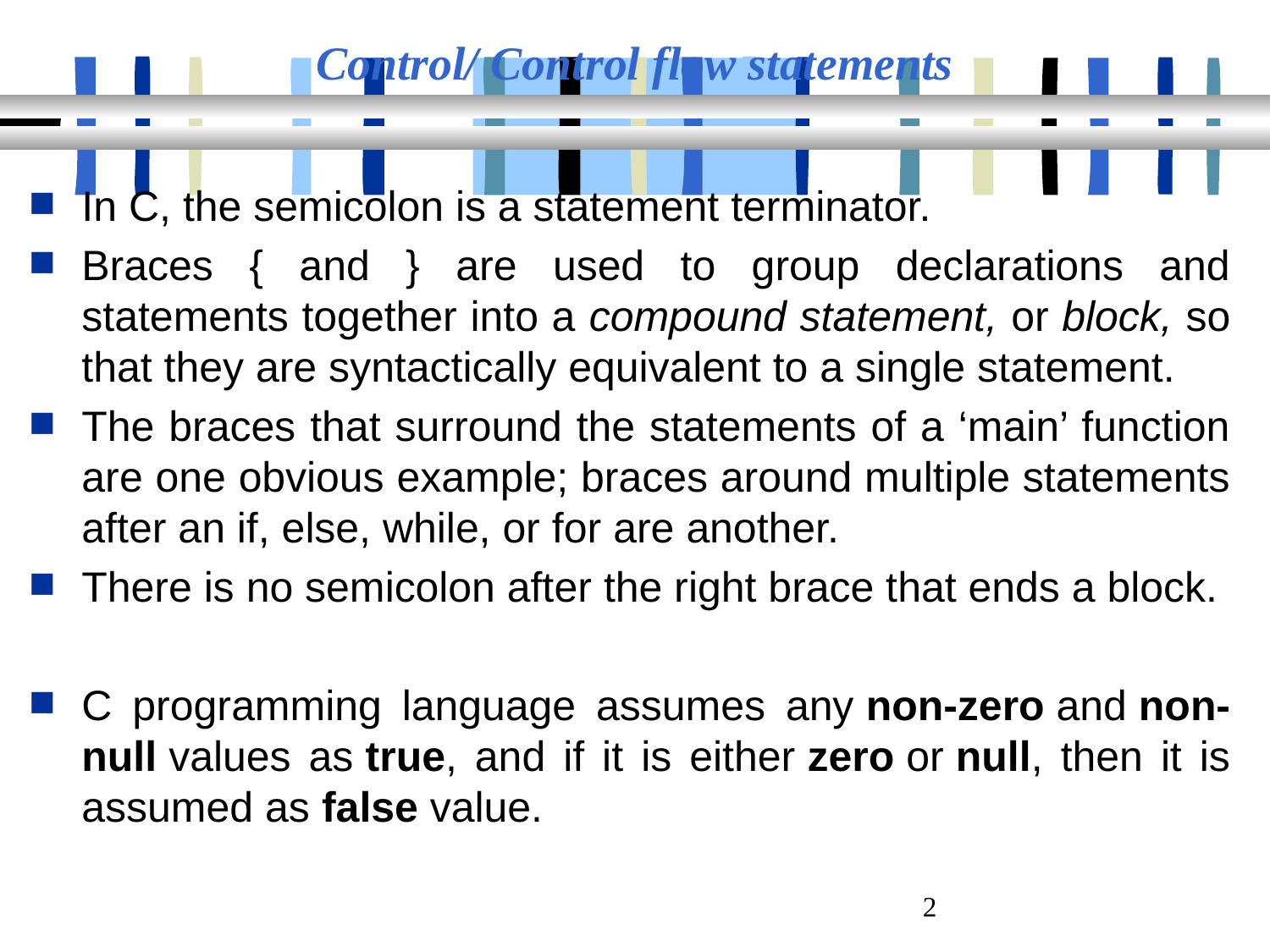

# Control/ Control flow statements

In C, the semicolon is a statement terminator.
Braces { and } are used to group declarations and statements together into a compound statement, or block, so that they are syntactically equivalent to a single statement.
The braces that surround the statements of a ‘main’ function are one obvious example; braces around multiple statements after an if, else, while, or for are another.
There is no semicolon after the right brace that ends a block.

C programming language assumes any non-zero and non-null values as true, and if it is either zero or null, then it is assumed as false value.
2